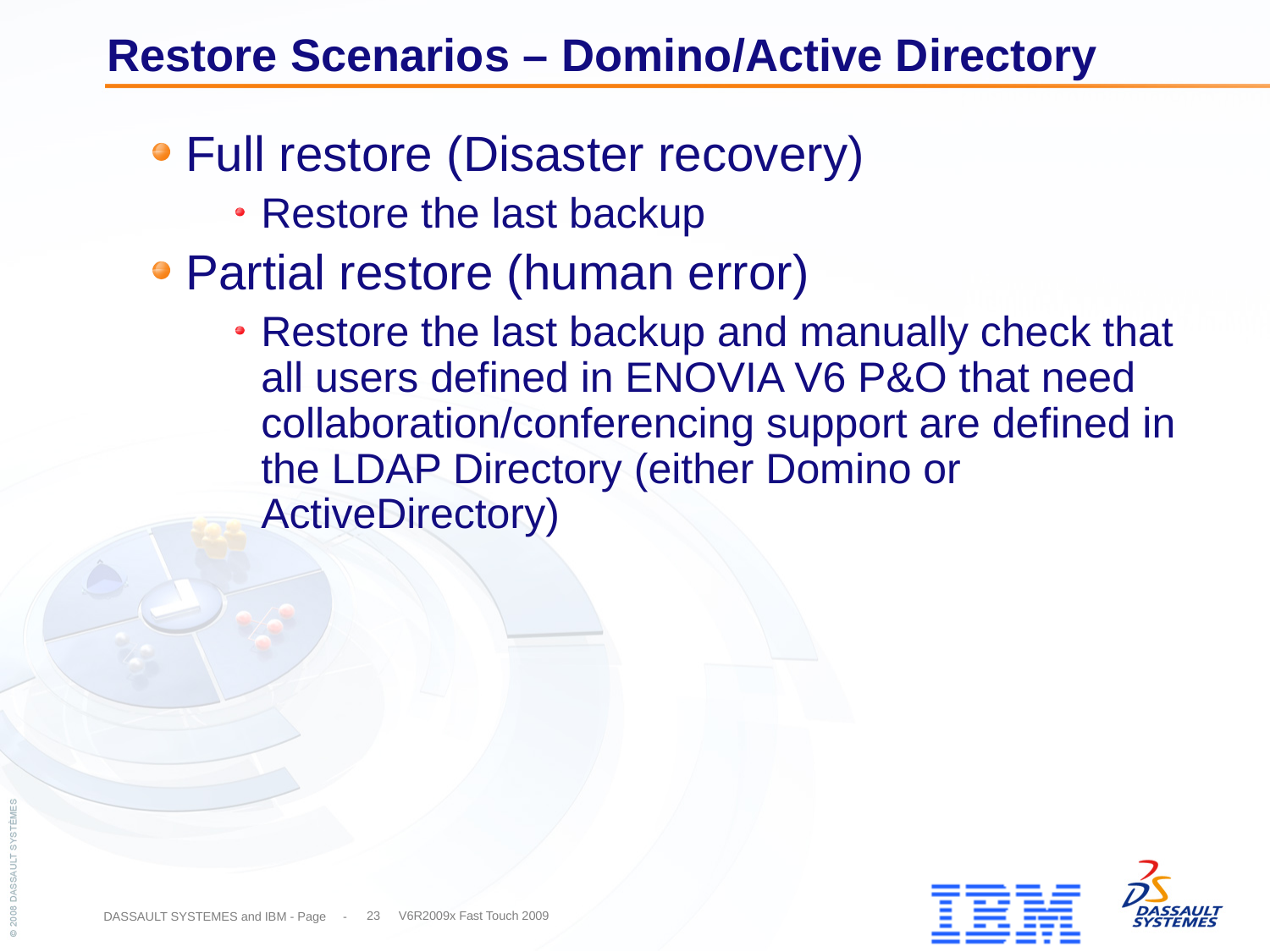

# Restore Scenarios – Domino/Active Directory
Full restore (Disaster recovery)
Restore the last backup
Partial restore (human error)
Restore the last backup and manually check that all users defined in ENOVIA V6 P&O that need collaboration/conferencing support are defined in the LDAP Directory (either Domino or ActiveDirectory)